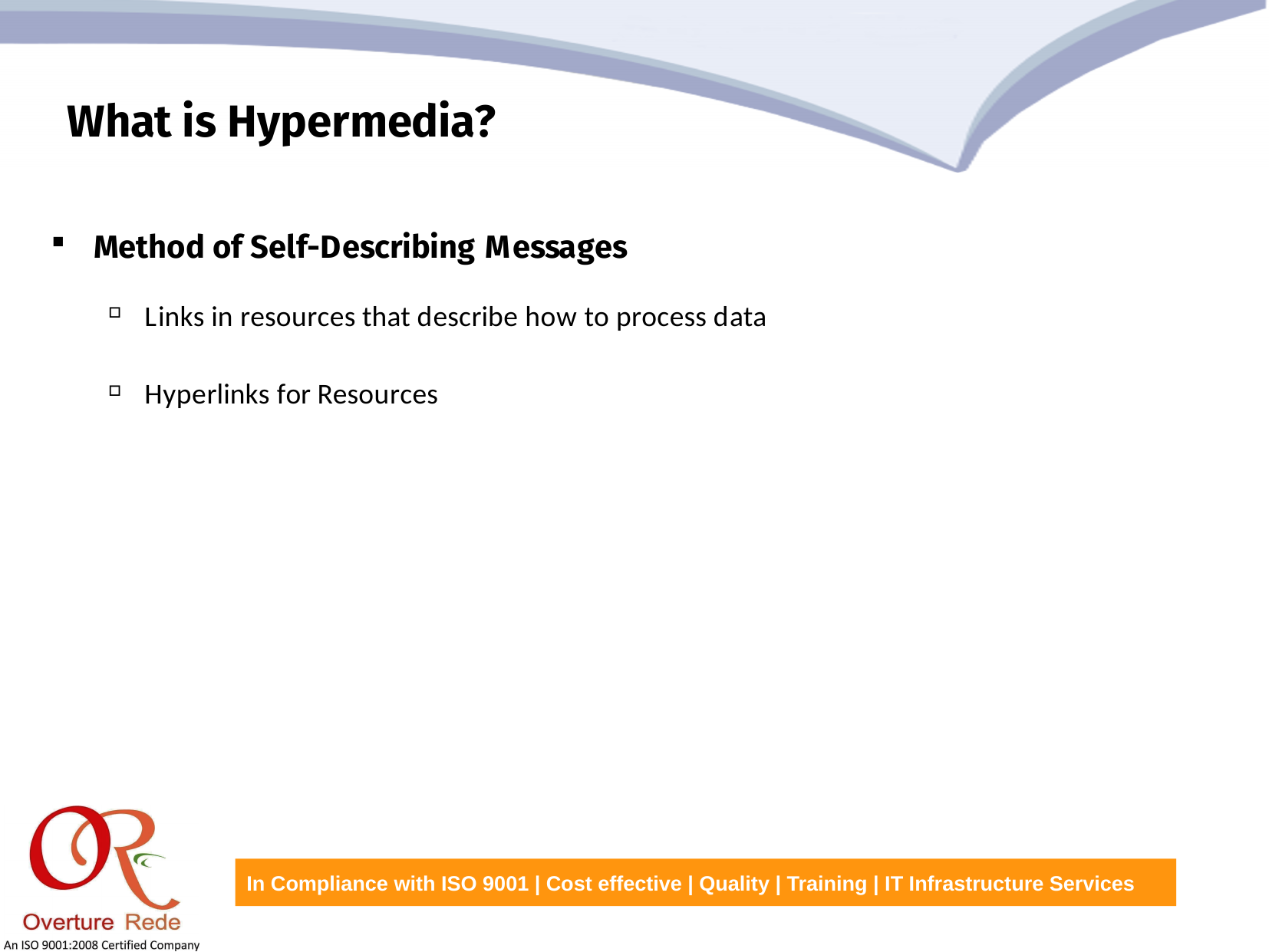

What is Hypermedia?
Method of Self-Describing Messages

Links in resources that describe how to process data

Hyperlinks for Resources